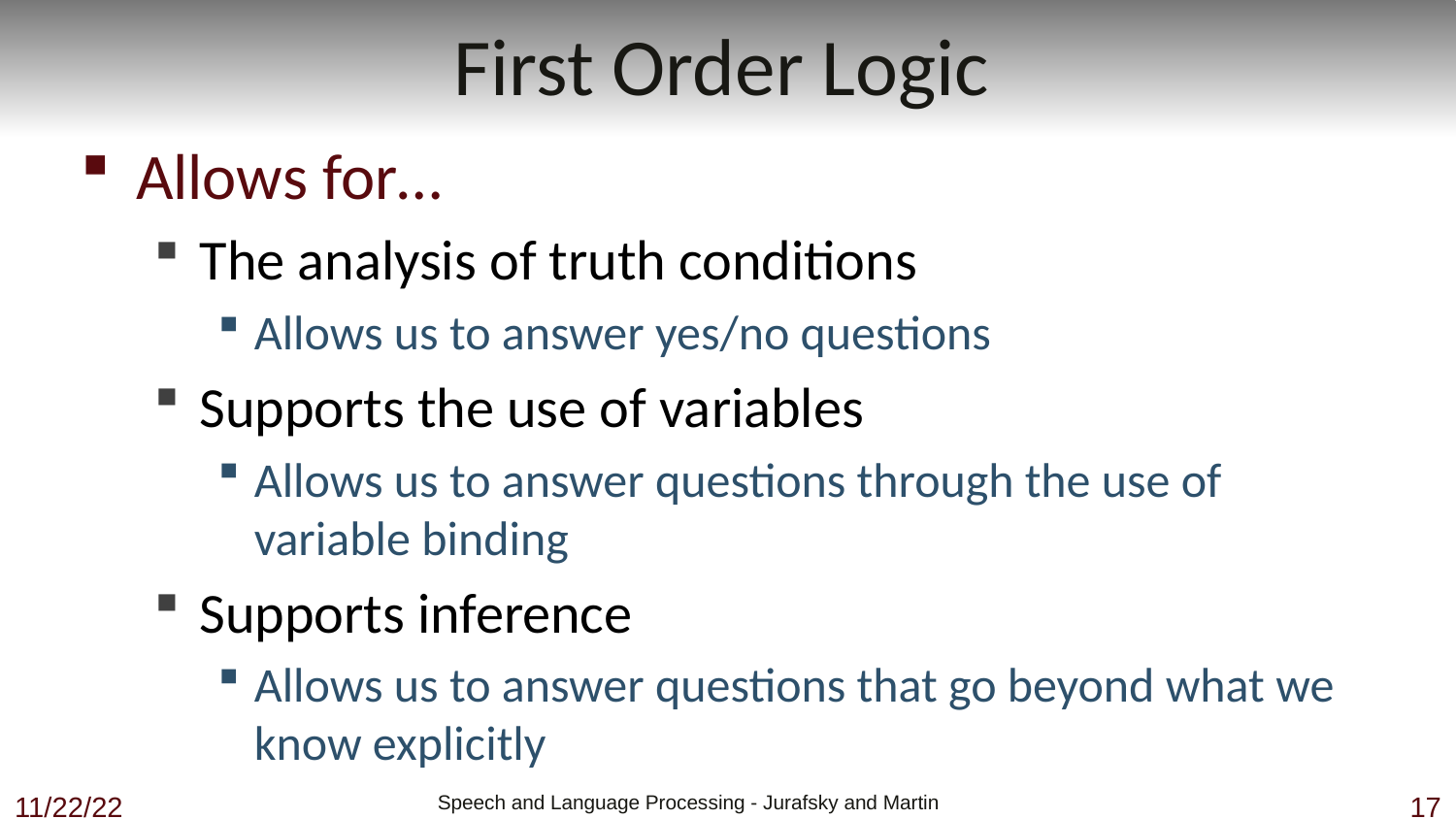

# First Order Logic
Allows for…
The analysis of truth conditions
Allows us to answer yes/no questions
Supports the use of variables
Allows us to answer questions through the use of variable binding
Supports inference
Allows us to answer questions that go beyond what we know explicitly
11/22/22
                                         Speech and Language Processing - Jurafsky and Martin
17